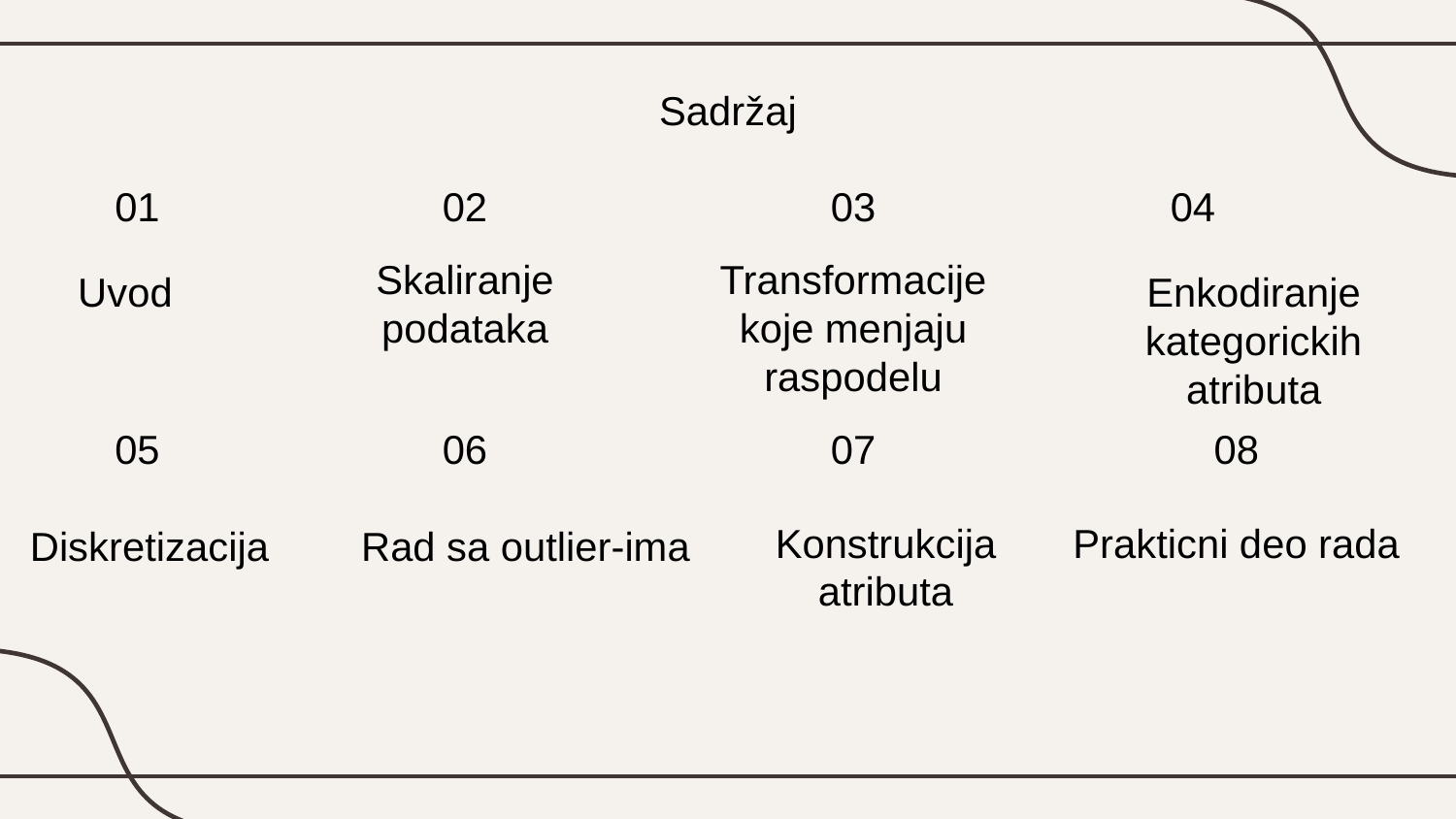

Sadržaj
01
02
03
04
Skaliranje podataka
Transformacije koje menjaju raspodelu
# Uvod
Enkodiranje kategorickih atributa
05
06
07
08
Konstrukcija atributa
Prakticni deo rada
Diskretizacija
Rad sa outlier-ima